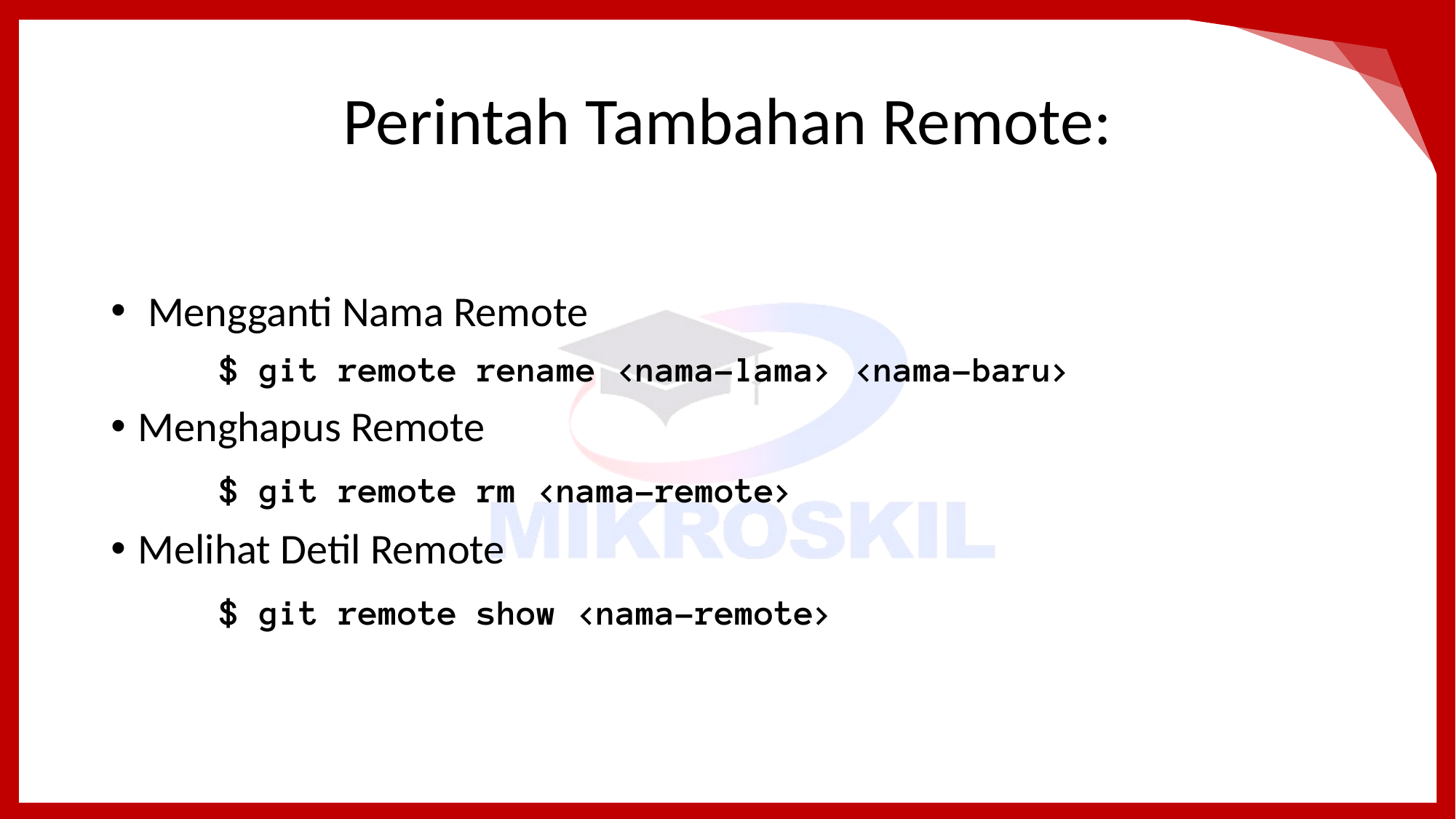

# Perintah Tambahan Remote:

 Mengganti Nama Remote
	$ git remote rename <nama-lama> <nama-baru>
Menghapus Remote
	$ git remote rm <nama-remote>
Melihat Detil Remote
	$ git remote show <nama-remote>